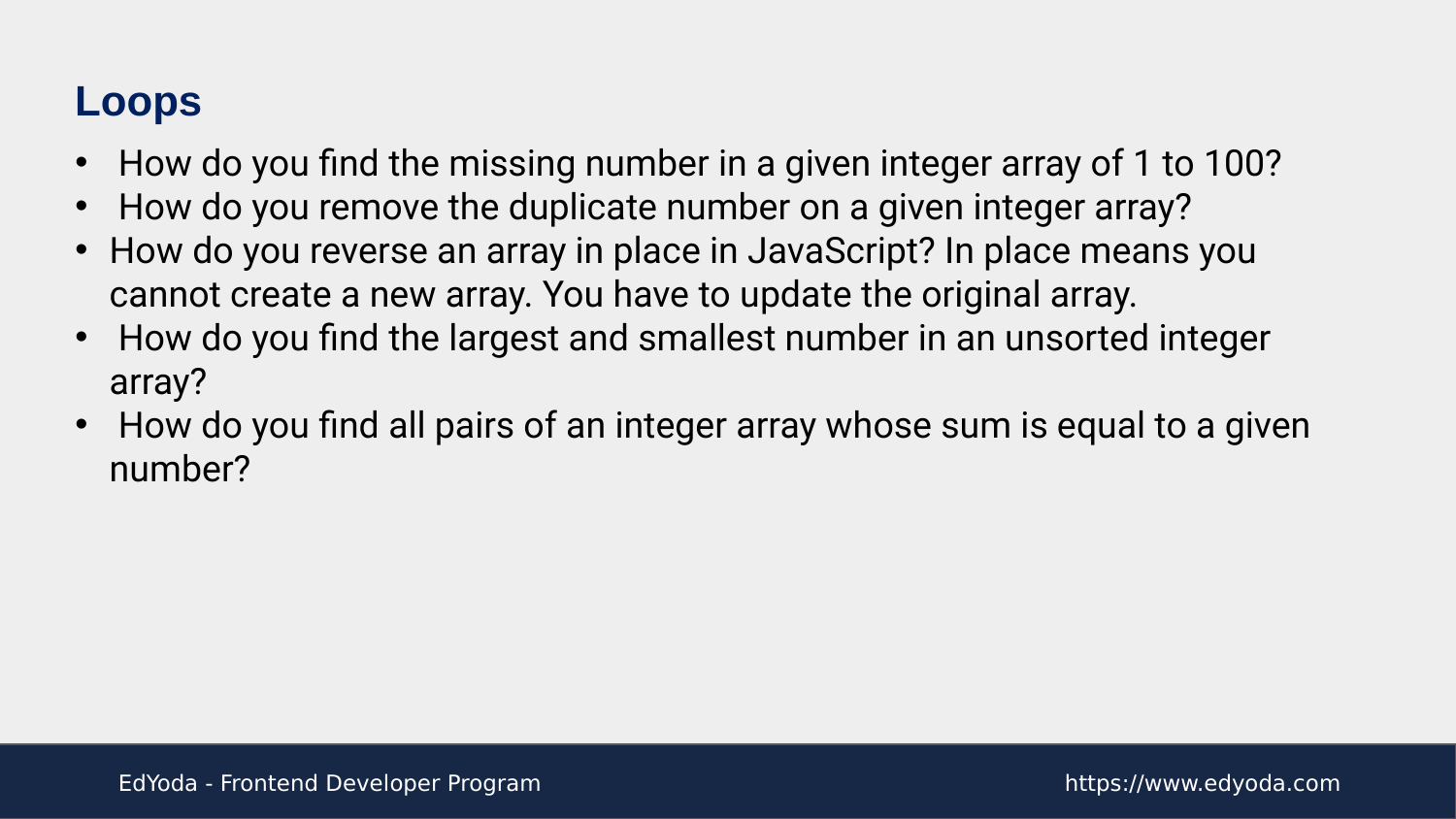

Loops

 How do you find the missing number in a given integer array of 1 to 100?
 How do you remove the duplicate number on a given integer array?
How do you reverse an array in place in JavaScript? In place means you cannot create a new array. You have to update the original array.
 How do you find the largest and smallest number in an unsorted integer array?
 How do you find all pairs of an integer array whose sum is equal to a given number?

EdYoda - Frontend Developer Program
https://www.edyoda.com